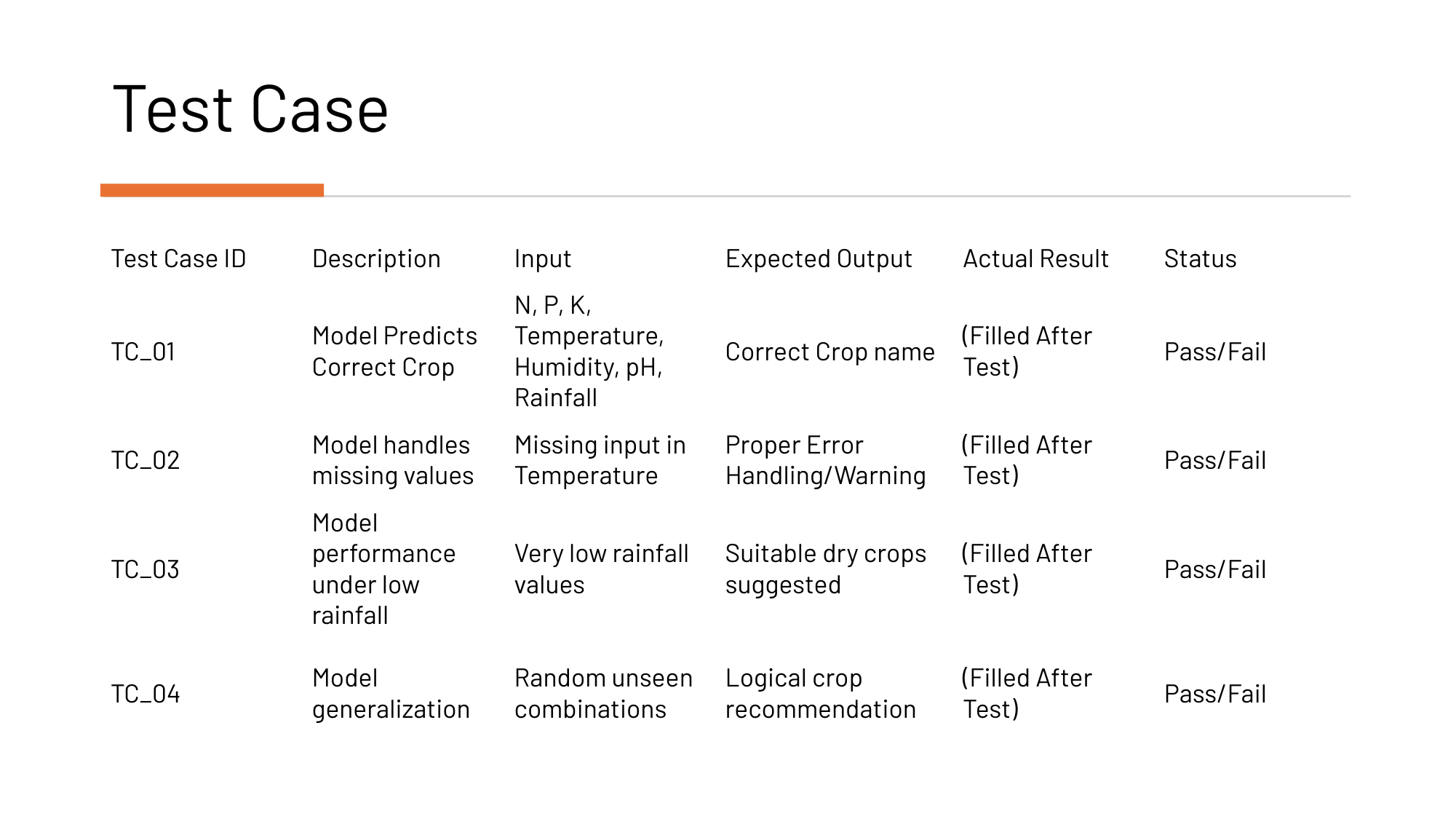

# Test Case

| Test Case ID | Description | Input | Expected Output | Actual Result | Status |
| --- | --- | --- | --- | --- | --- |
| TC\_01 | Model Predicts Correct Crop | N, P, K, Temperature, Humidity, pH, Rainfall | Correct Crop name | (Filled After Test) | Pass/Fail |
| TC\_02 | Model handles missing values | Missing input in Temperature | Proper Error Handling/Warning | (Filled After Test) | Pass/Fail |
| TC\_03 | Model performance under low rainfall | Very low rainfall values | Suitable dry crops suggested | (Filled After Test) | Pass/Fail |
| TC\_04 | Model generalization | Random unseen combinations | Logical crop recommendation | (Filled After Test) | Pass/Fail |